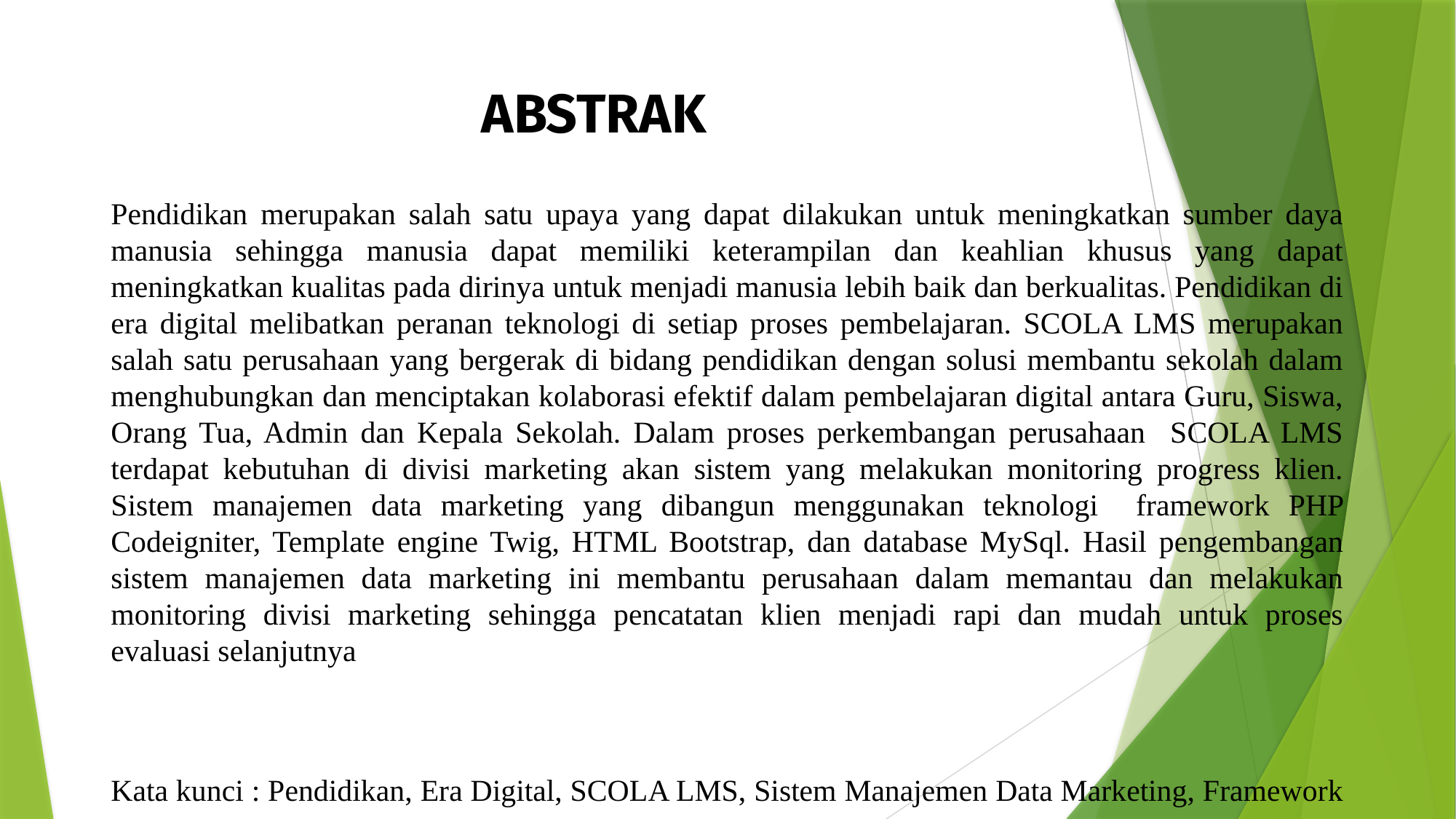

# ABSTRAK
Pendidikan merupakan salah satu upaya yang dapat dilakukan untuk meningkatkan sumber daya manusia sehingga manusia dapat memiliki keterampilan dan keahlian khusus yang dapat meningkatkan kualitas pada dirinya untuk menjadi manusia lebih baik dan berkualitas. Pendidikan di era digital melibatkan peranan teknologi di setiap proses pembelajaran. SCOLA LMS merupakan salah satu perusahaan yang bergerak di bidang pendidikan dengan solusi membantu sekolah dalam menghubungkan dan menciptakan kolaborasi efektif dalam pembelajaran digital antara Guru, Siswa, Orang Tua, Admin dan Kepala Sekolah. Dalam proses perkembangan perusahaan  SCOLA LMS terdapat kebutuhan di divisi marketing akan sistem yang melakukan monitoring progress klien. Sistem manajemen data marketing yang dibangun menggunakan teknologi  framework PHP Codeigniter, Template engine Twig, HTML Bootstrap, dan database MySql. Hasil pengembangan sistem manajemen data marketing ini membantu perusahaan dalam memantau dan melakukan monitoring divisi marketing sehingga pencatatan klien menjadi rapi dan mudah untuk proses evaluasi selanjutnya

Kata kunci : Pendidikan, Era Digital, SCOLA LMS, Sistem Manajemen Data Marketing, Framework PHP Codeigniter,Twig